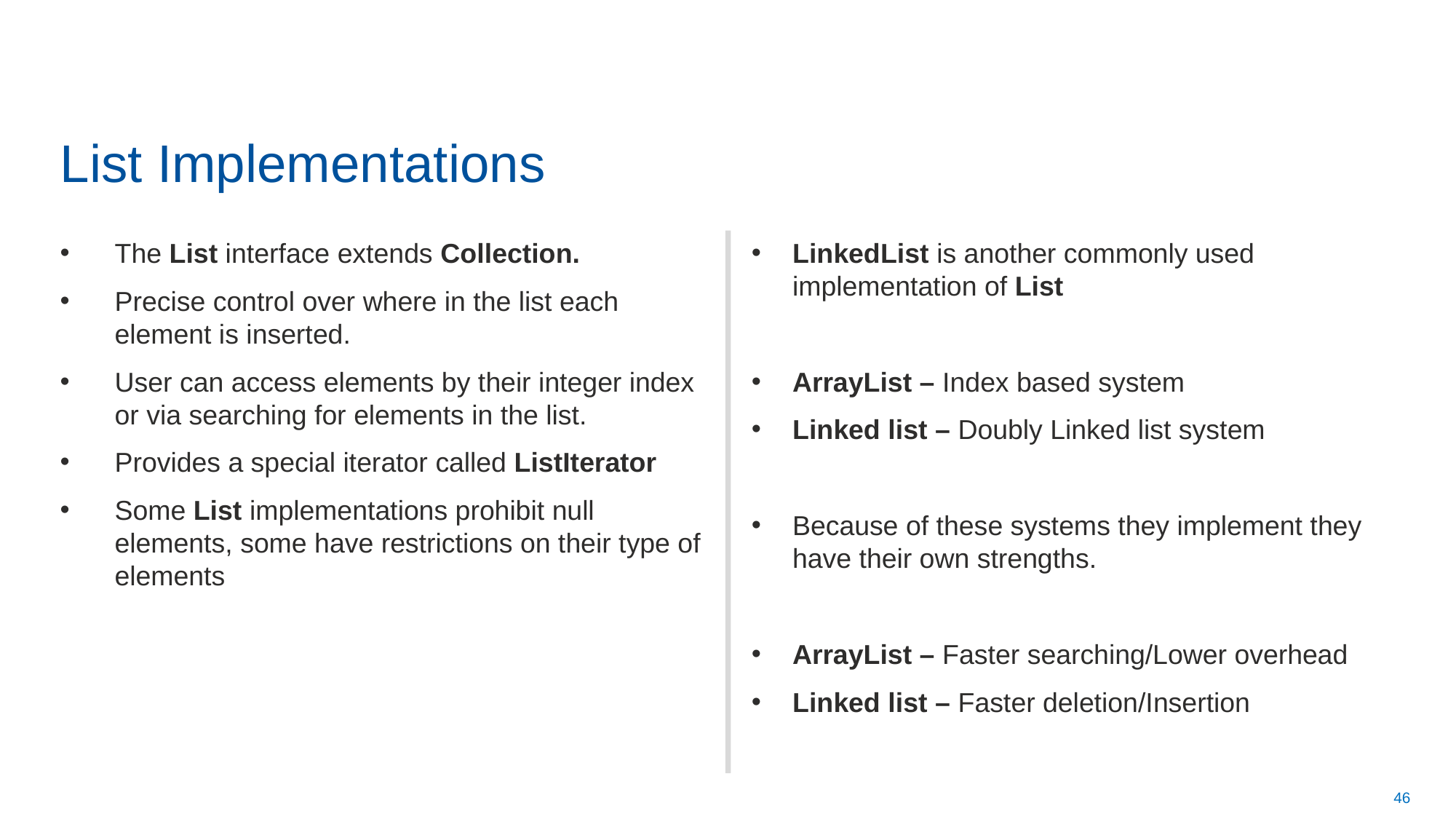

List Implementations
The List interface extends Collection.
Precise control over where in the list each element is inserted.
User can access elements by their integer index or via searching for elements in the list.
Provides a special iterator called ListIterator
Some List implementations prohibit null elements, some have restrictions on their type of elements

LinkedList is another commonly used implementation of List

ArrayList – Index based system
Linked list – Doubly Linked list system

Because of these systems they implement they have their own strengths.

ArrayList – Faster searching/Lower overhead
Linked list – Faster deletion/Insertion